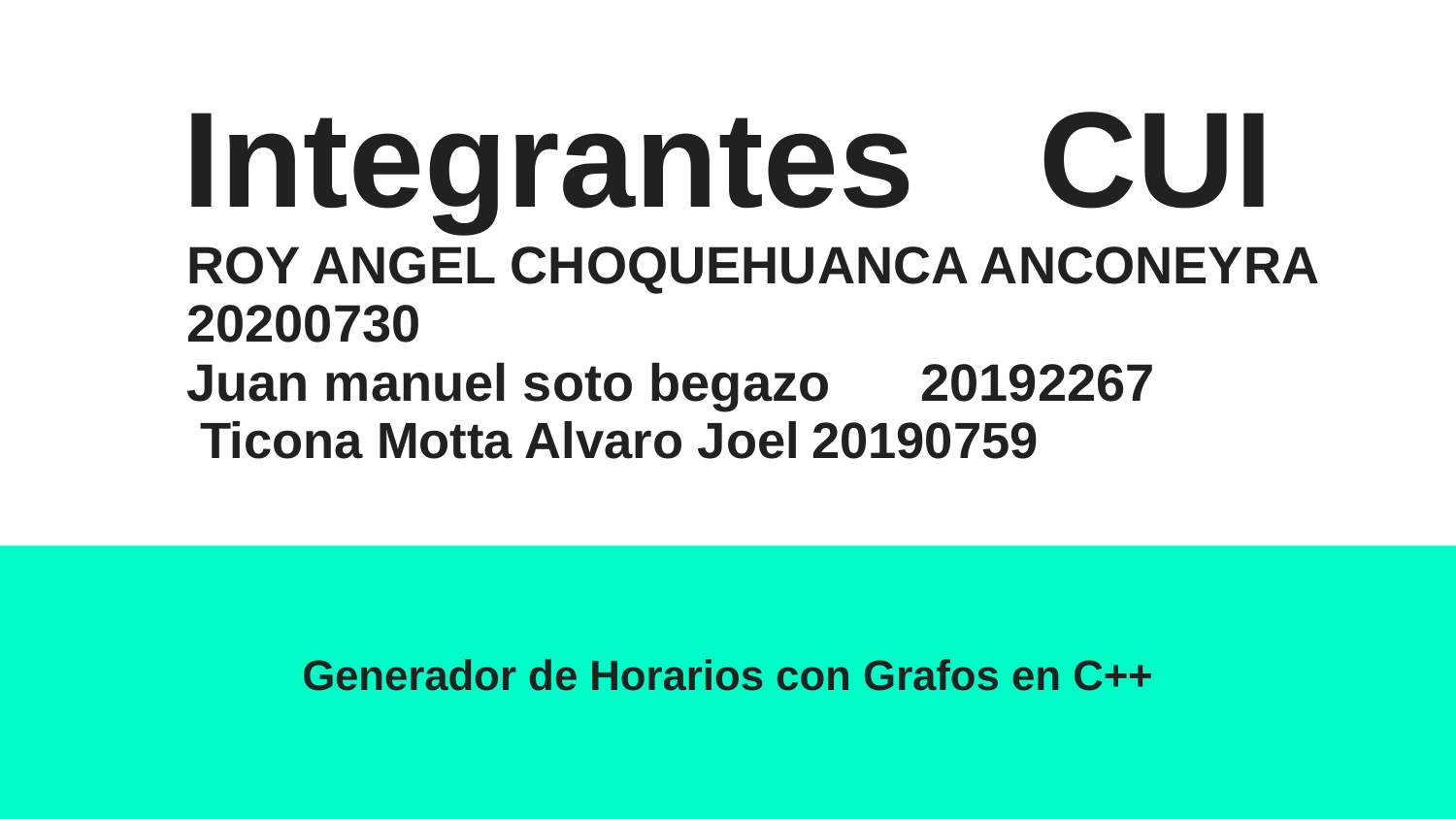

# Integrantes 				CUI
		ROY ANGEL CHOQUEHUANCA ANCONEYRA				20200730
		Juan manuel soto begazo							20192267
Ticona Motta Alvaro Joel							20190759
Generador de Horarios con Grafos en C++